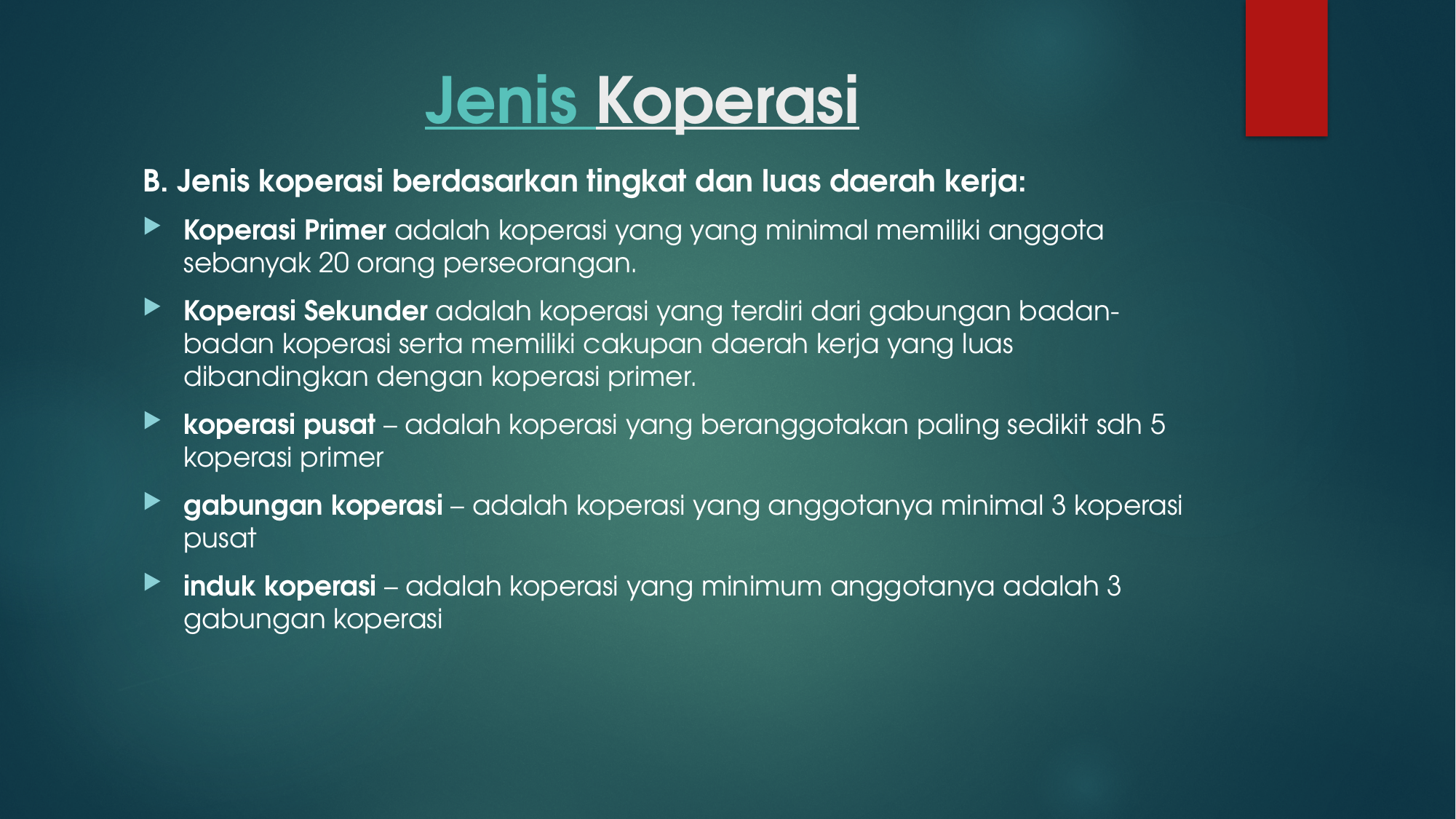

# Jenis Koperasi
B. Jenis koperasi berdasarkan tingkat dan luas daerah kerja:
Koperasi Primer adalah koperasi yang yang minimal memiliki anggota sebanyak 20 orang perseorangan.
Koperasi Sekunder adalah koperasi yang terdiri dari gabungan badan-badan koperasi serta memiliki cakupan daerah kerja yang luas dibandingkan dengan koperasi primer.
koperasi pusat – adalah koperasi yang beranggotakan paling sedikit sdh 5 koperasi primer
gabungan koperasi – adalah koperasi yang anggotanya minimal 3 koperasi pusat
induk koperasi – adalah koperasi yang minimum anggotanya adalah 3 gabungan koperasi